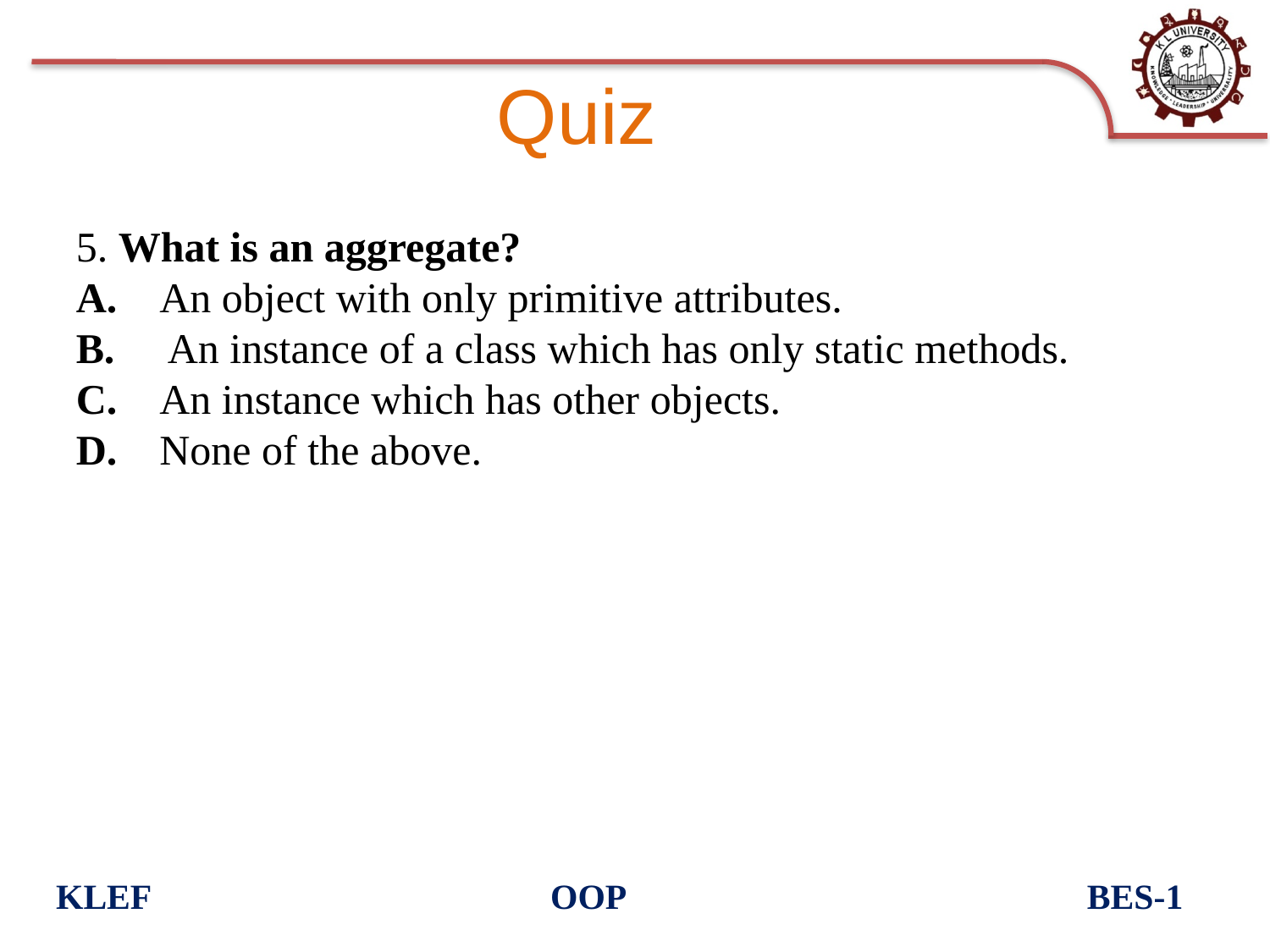

# Quiz
5. What is an aggregate?
A.    An object with only primitive attributes.
B.     An instance of a class which has only static methods.
C.    An instance which has other objects.
D.    None of the above.

KLEF                                             OOP                                                    BES-1